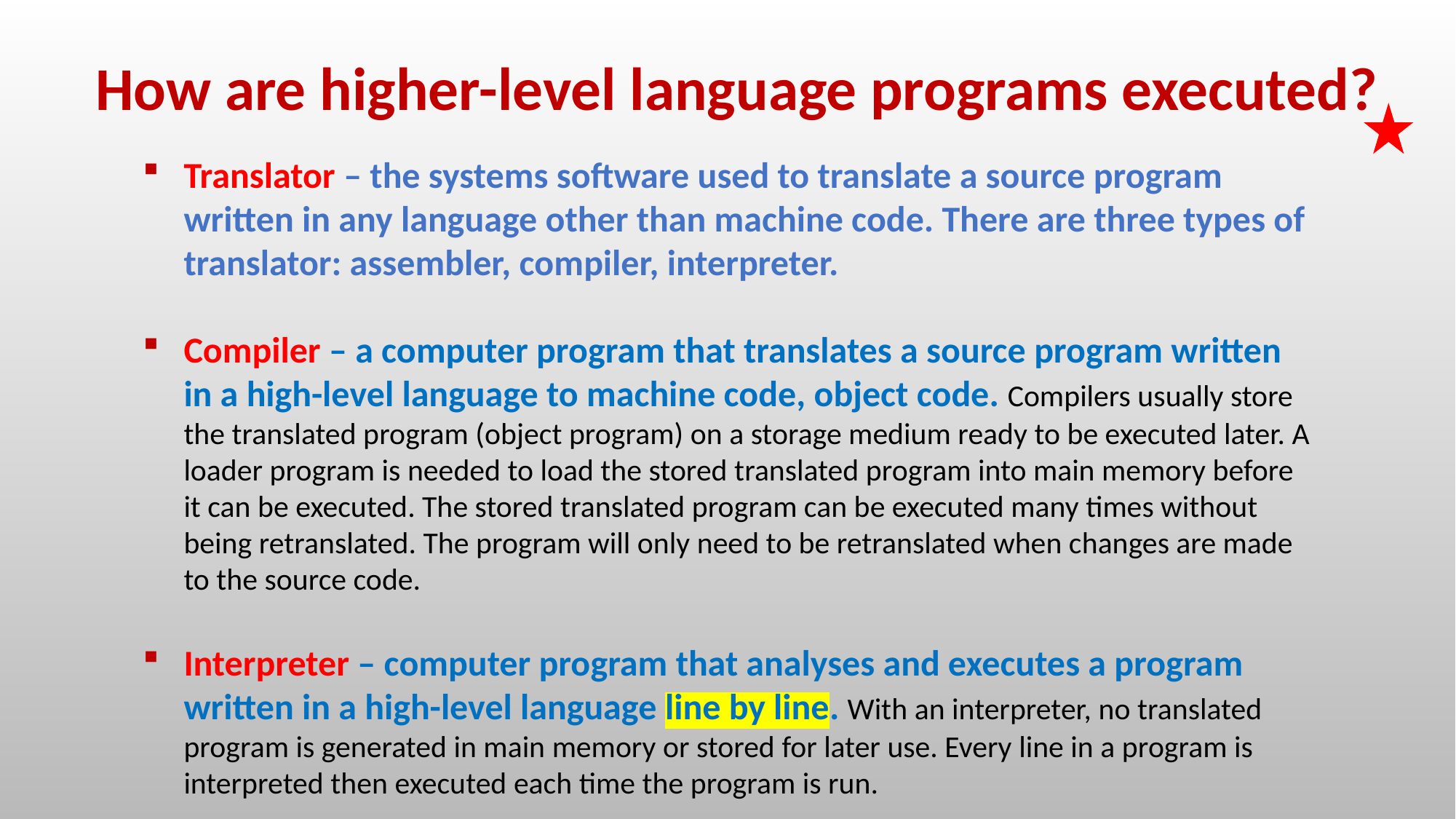

How are higher-level language programs executed?

Translator – the systems software used to translate a source program written in any language other than machine code. There are three types of translator: assembler, compiler, interpreter.

Compiler – a computer program that translates a source program written in a high-level language to machine code, object code. Compilers usually store the translated program (object program) on a storage medium ready to be executed later. A loader program is needed to load the stored translated program into main memory before it can be executed. The stored translated program can be executed many times without being retranslated. The program will only need to be retranslated when changes are made to the source code.

Interpreter – computer program that analyses and executes a program written in a high-level language line by line. With an interpreter, no translated program is generated in main memory or stored for later use. Every line in a program is interpreted then executed each time the program is run.